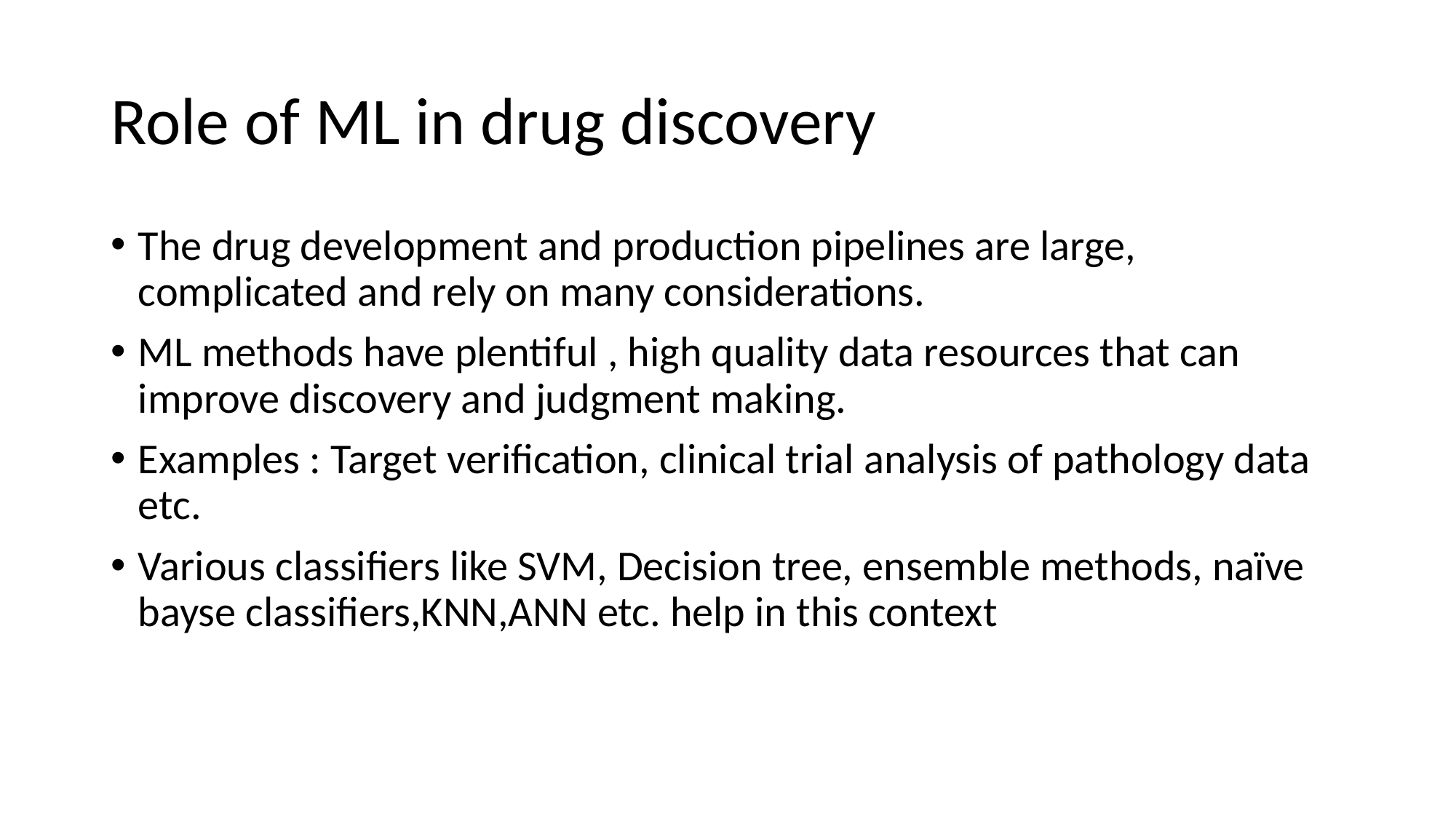

# Role of ML in drug discovery
The drug development and production pipelines are large, complicated and rely on many considerations.
ML methods have plentiful , high quality data resources that can improve discovery and judgment making.
Examples : Target verification, clinical trial analysis of pathology data etc.
Various classifiers like SVM, Decision tree, ensemble methods, naïve bayse classifiers,KNN,ANN etc. help in this context